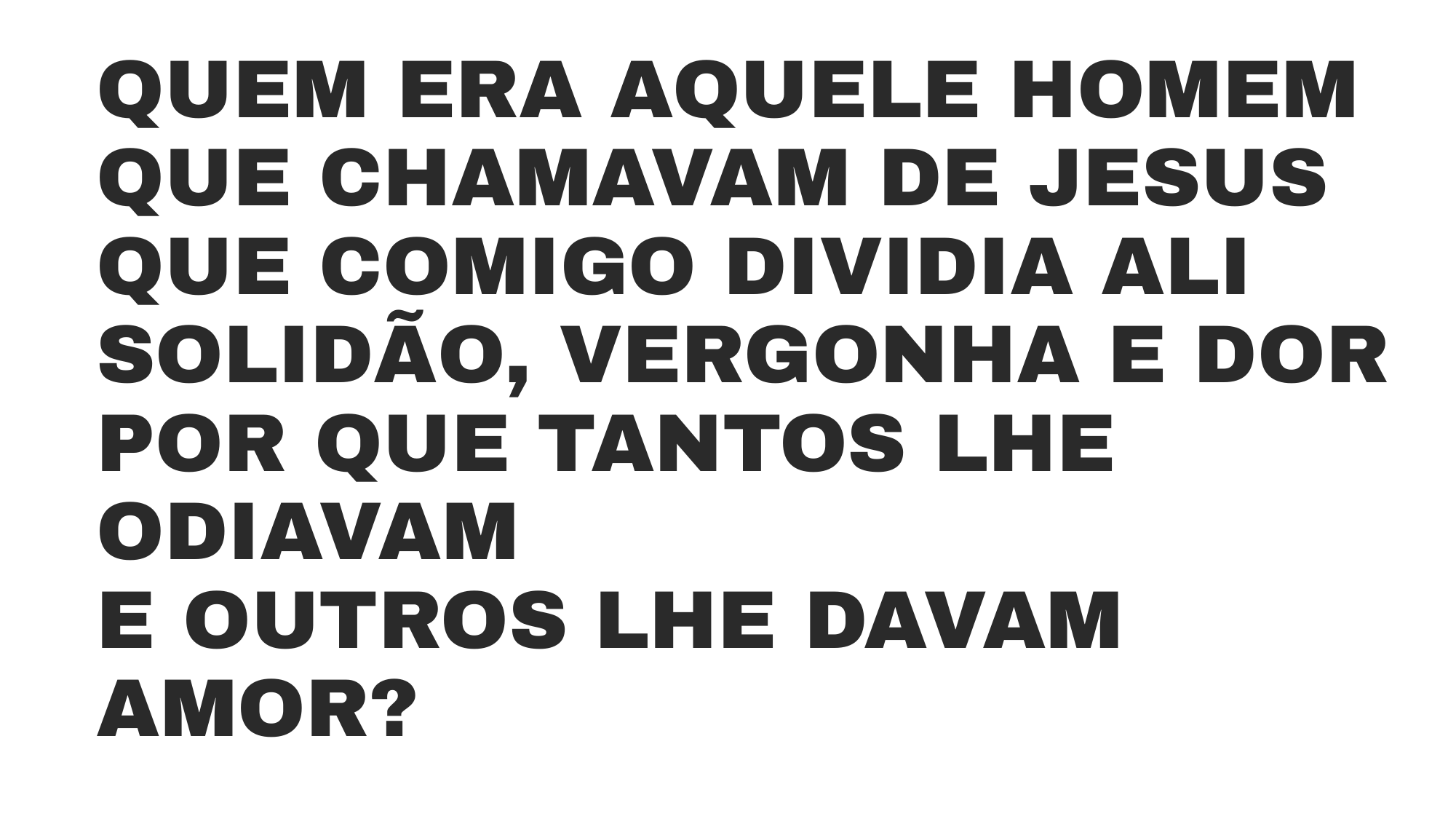

QUEM ERA AQUELE HOMEM QUE CHAMAVAM DE JESUS
QUE COMIGO DIVIDIA ALI SOLIDÃO, VERGONHA E DOR
POR QUE TANTOS LHE ODIAVAM
E OUTROS LHE DAVAM AMOR?